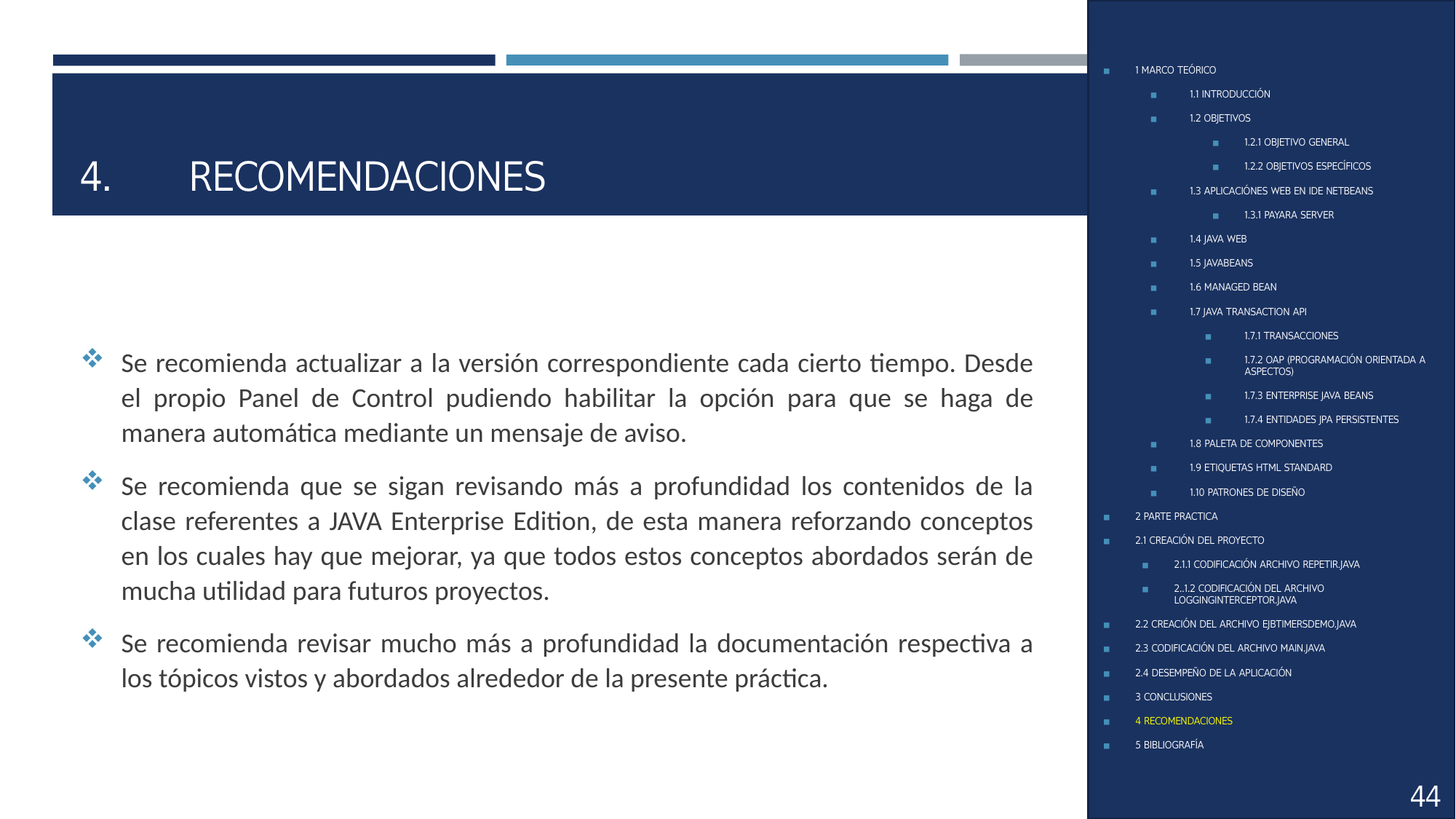

# 4.	RECOMENDACIONES
1 MARCO TEÓRICO
1.1 INTRODUCCIÓN
1.2 OBJETIVOS
1.2.1 OBJETIVO GENERAL
1.2.2 OBJETIVOS ESPECÍFICOS
1.3 APLICACIÓNES WEB EN IDE NETBEANS
1.3.1 PAYARA SERVER
1.4 JAVA WEB
1.5 JAVABEANS
1.6 MANAGED BEAN
1.7 JAVA TRANSACTION API
1.7.1 TRANSACCIONES
1.7.2 OAP (PROGRAMACIÓN ORIENTADA A ASPECTOS)
1.7.3 ENTERPRISE JAVA BEANS
1.7.4 ENTIDADES JPA PERSISTENTES
1.8 PALETA DE COMPONENTES
1.9 ETIQUETAS HTML STANDARD
1.10 PATRONES DE DISEÑO
2 PARTE PRACTICA
2.1 CREACIÓN DEL PROYECTO
2.1.1 CODIFICACIÓN ARCHIVO REPETIR.JAVA
2..1.2 CODIFICACIÓN DEL ARCHIVO LOGGINGINTERCEPTOR.JAVA
2.2 CREACIÓN DEL ARCHIVO EJBTIMERSDEMO.JAVA
2.3 CODIFICACIÓN DEL ARCHIVO MAIN.JAVA
2.4 DESEMPEÑO DE LA APLICACIÓN
3 CONCLUSIONES
4 RECOMENDACIONES
5 BIBLIOGRAFÍA

Se recomienda actualizar a la versión correspondiente cada cierto tiempo. Desde el propio Panel de Control pudiendo habilitar la opción para que se haga de manera automática mediante un mensaje de aviso.
Se recomienda que se sigan revisando más a profundidad los contenidos de la clase referentes a JAVA Enterprise Edition, de esta manera reforzando conceptos en los cuales hay que mejorar, ya que todos estos conceptos abordados serán de mucha utilidad para futuros proyectos.
Se recomienda revisar mucho más a profundidad la documentación respectiva a los tópicos vistos y abordados alrededor de la presente práctica.

29
44